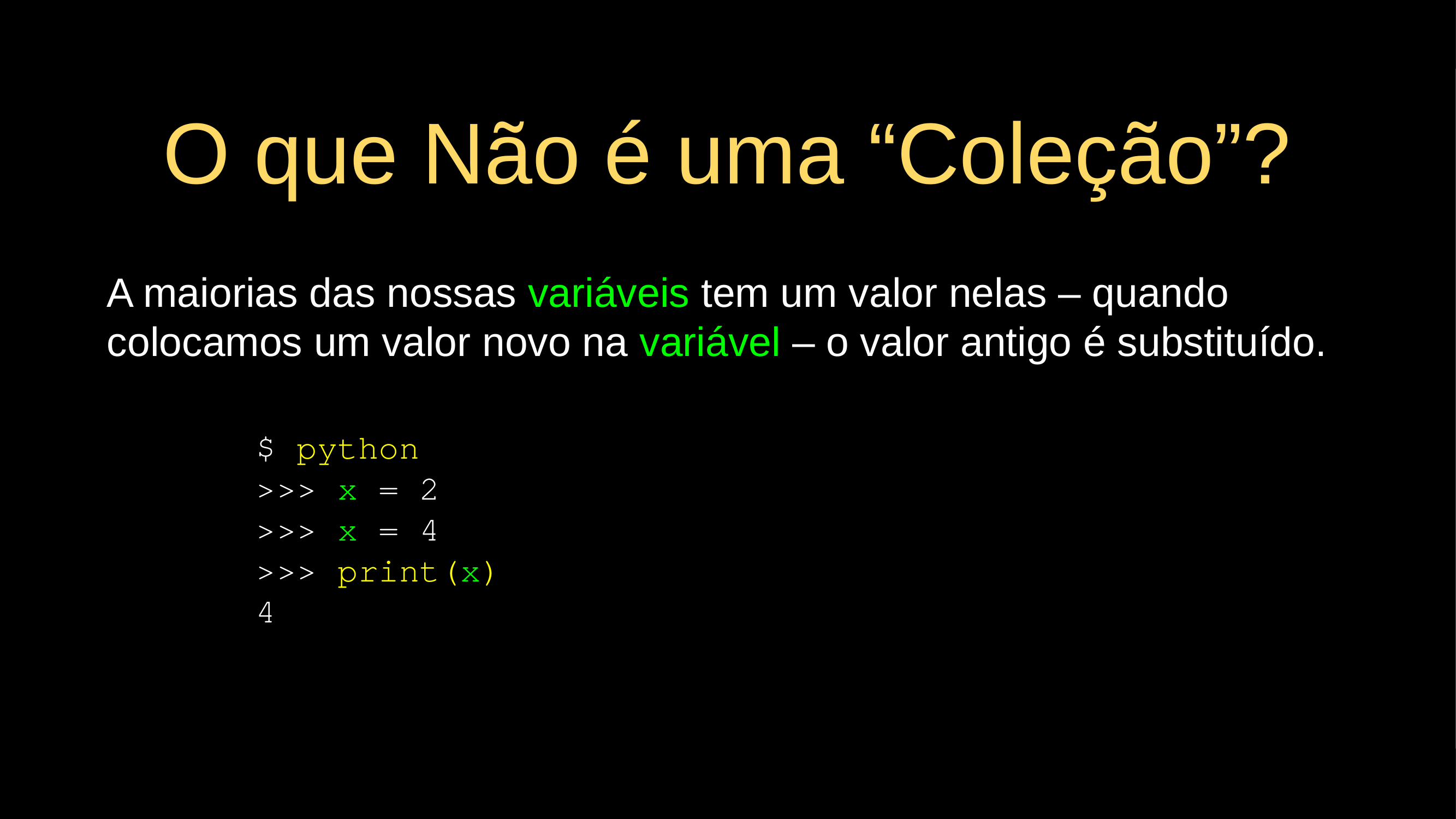

# O que Não é uma “Coleção”?
A maiorias das nossas variáveis tem um valor nelas – quando colocamos um valor novo na variável – o valor antigo é substituído.
$ python
>>> x = 2
>>> x = 4
>>> print(x)
4